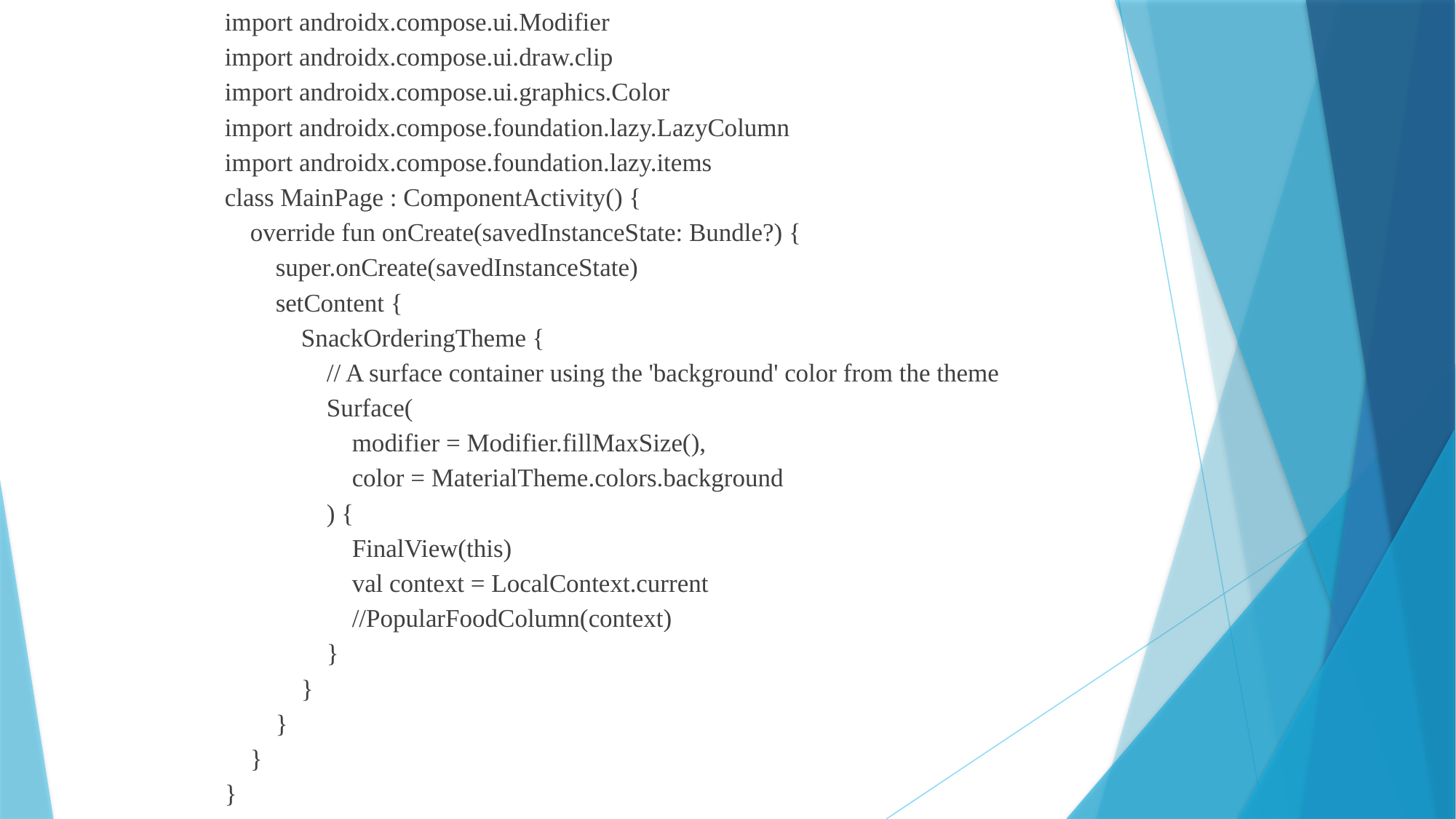

import androidx.compose.ui.Modifier
import androidx.compose.ui.draw.clip
import androidx.compose.ui.graphics.Color
import androidx.compose.foundation.lazy.LazyColumn
import androidx.compose.foundation.lazy.items
class MainPage : ComponentActivity() {
    override fun onCreate(savedInstanceState: Bundle?) {
        super.onCreate(savedInstanceState)
        setContent {
            SnackOrderingTheme {
                // A surface container using the 'background' color from the theme
                Surface(
                    modifier = Modifier.fillMaxSize(),
                    color = MaterialTheme.colors.background
                ) {
                    FinalView(this)
                    val context = LocalContext.current
                    //PopularFoodColumn(context)
                }
            }
        }
    }
}